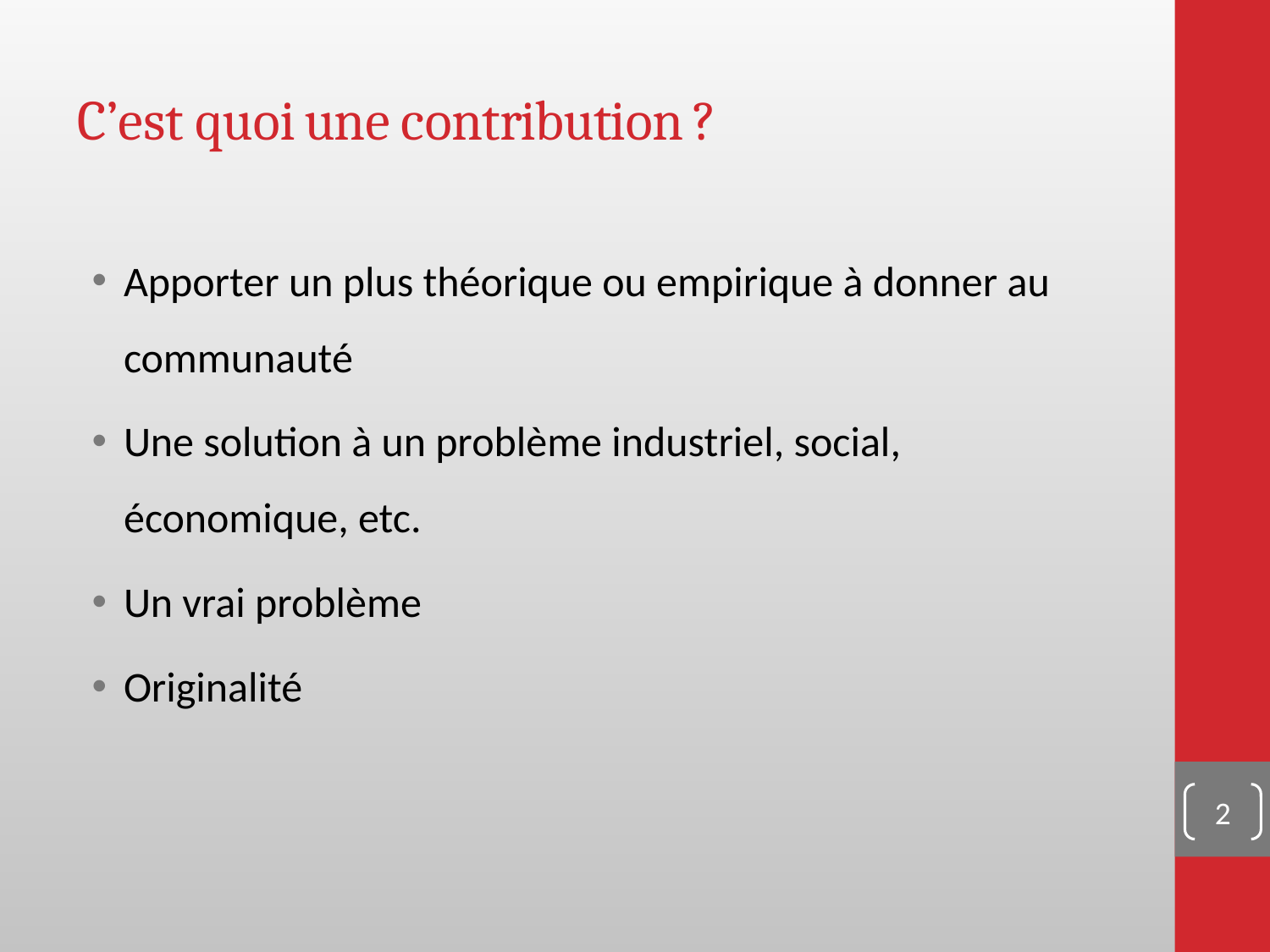

# C’est quoi une contribution ?
Apporter un plus théorique ou empirique à donner au communauté
Une solution à un problème industriel, social, économique, etc.
Un vrai problème
Originalité

2